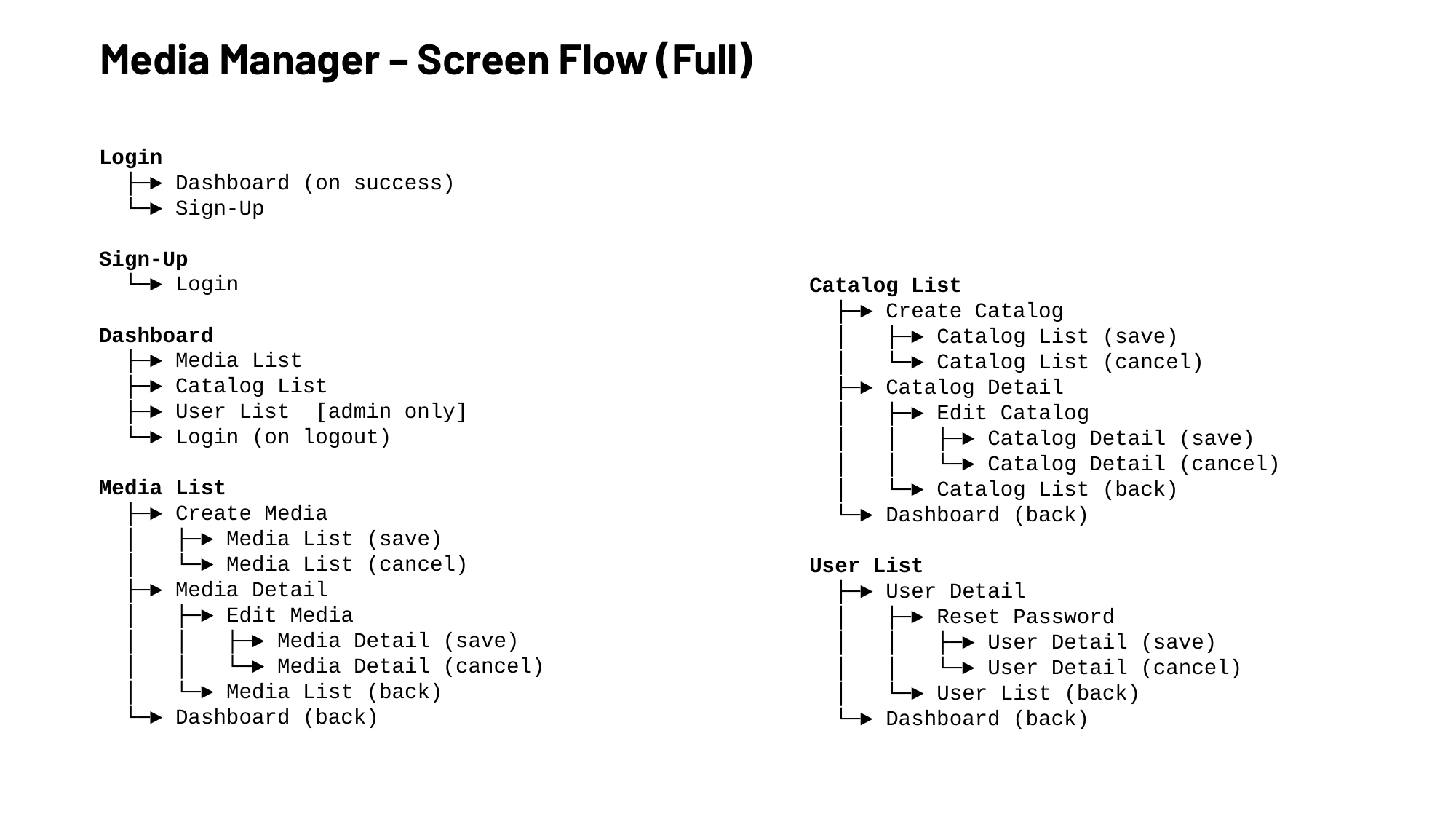

Media Manager – Screen Flow (Full)
Login
  ├─► Dashboard (on success)
  └─► Sign-Up

Sign-Up
  └─► Login

Dashboard
  ├─► Media List
  ├─► Catalog List
  ├─► User List  [admin only]
  └─► Login (on logout)

Media List
  ├─► Create Media
  │   ├─► Media List (save)
  │   └─► Media List (cancel)
  ├─► Media Detail
  │   ├─► Edit Media
  │   │   ├─► Media Detail (save)
  │   │   └─► Media Detail (cancel)
  │   └─► Media List (back)
  └─► Dashboard (back)

Catalog List
  ├─► Create Catalog
  │   ├─► Catalog List (save)
  │   └─► Catalog List (cancel)
  ├─► Catalog Detail
  │   ├─► Edit Catalog
  │   │   ├─► Catalog Detail (save)
  │   │   └─► Catalog Detail (cancel)
  │   └─► Catalog List (back)
  └─► Dashboard (back)

User List
  ├─► User Detail
  │   ├─► Reset Password
  │   │   ├─► User Detail (save)
  │   │   └─► User Detail (cancel)
  │   └─► User List (back)
  └─► Dashboard (back)